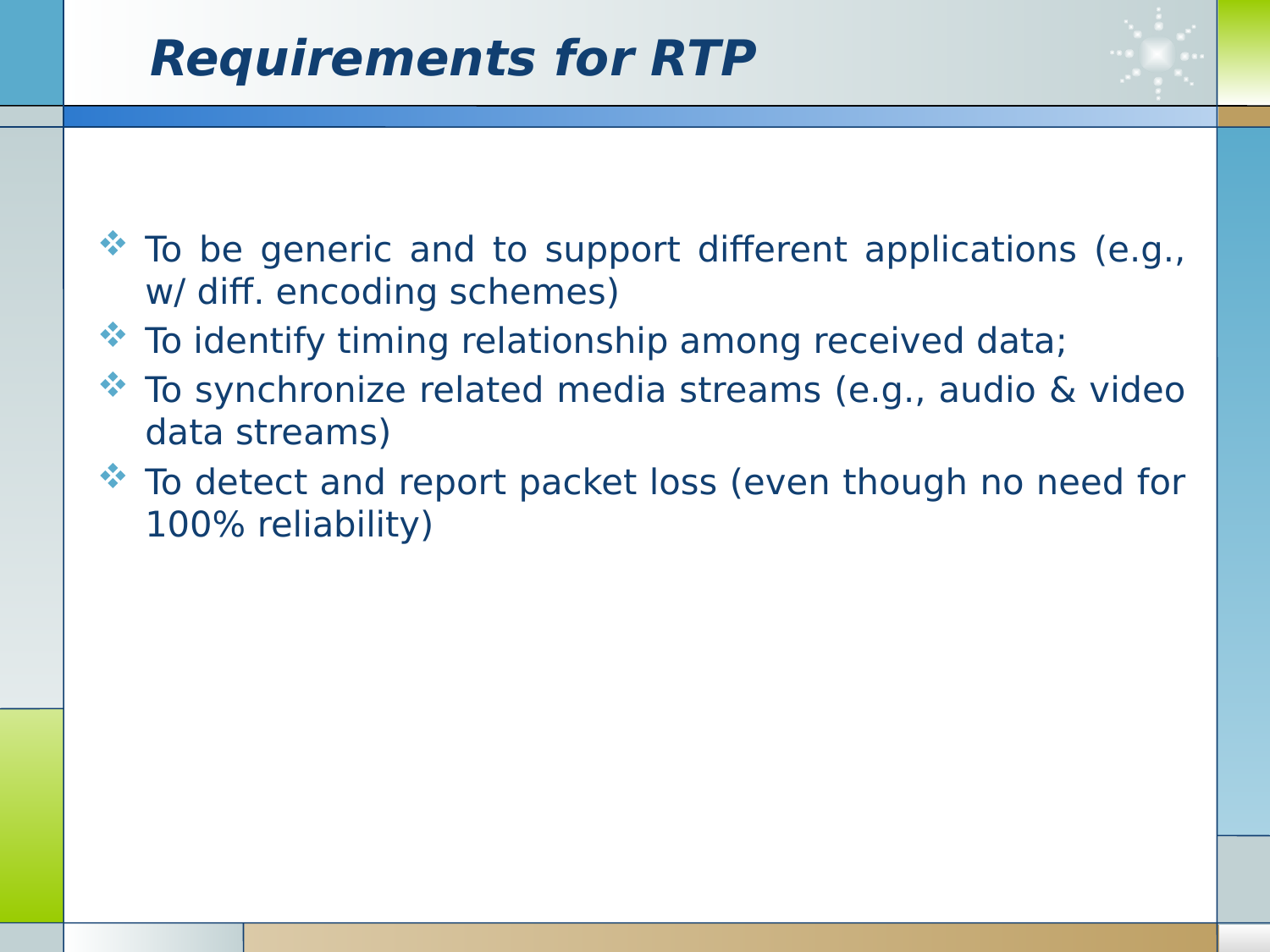

# Requirements for RTP

To be generic and to support different applications (e.g., w/ diff. encoding schemes)
To identify timing relationship among received data;
To synchronize related media streams (e.g., audio & video data streams)
To detect and report packet loss (even though no need for 100% reliability)